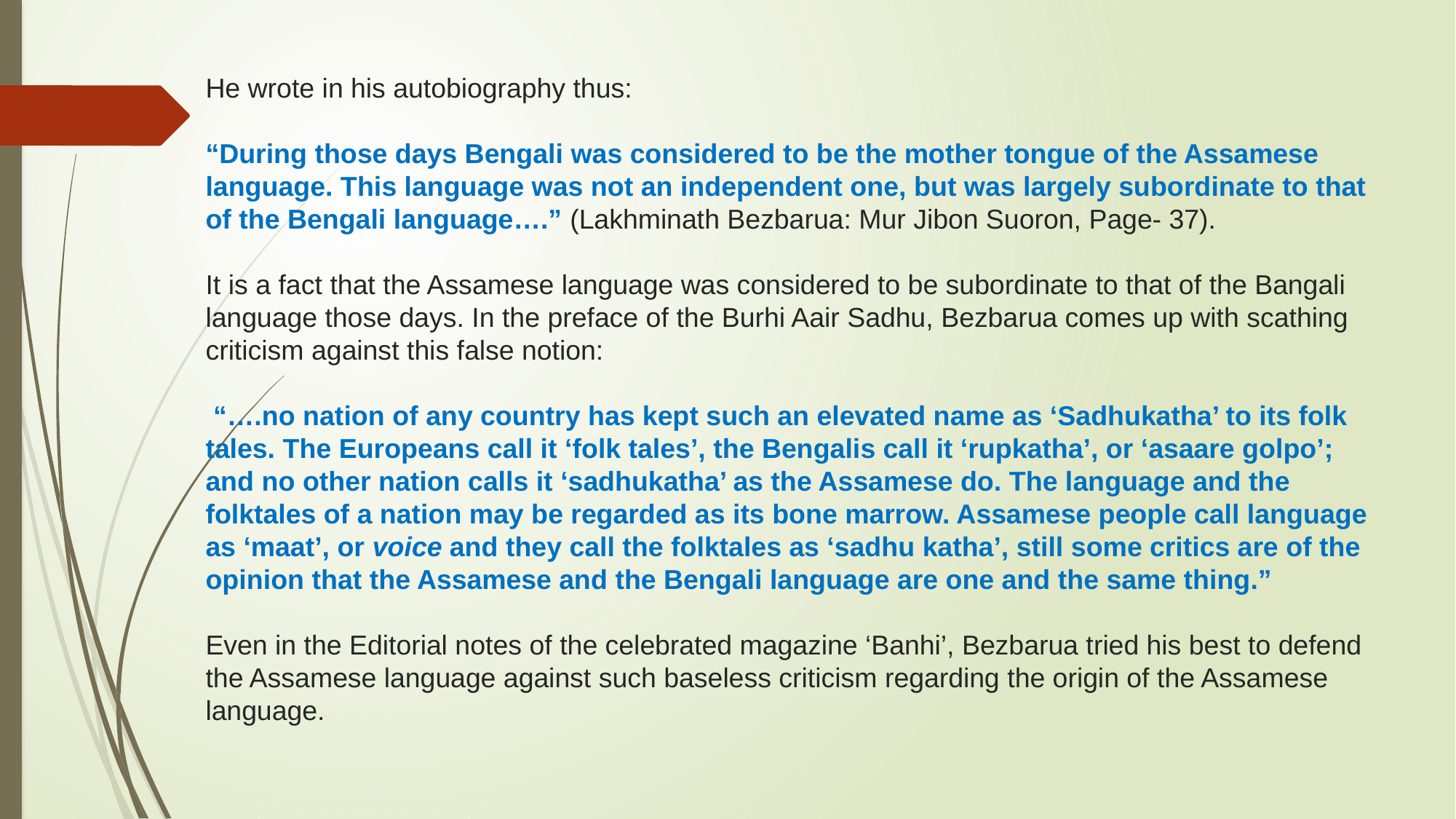

# He wrote in his autobiography thus: “During those days Bengali was considered to be the mother tongue of the Assamese language. This language was not an independent one, but was largely subordinate to that of the Bengali language….” (Lakhminath Bezbarua: Mur Jibon Suoron, Page- 37). It is a fact that the Assamese language was considered to be subordinate to that of the Bangali language those days. In the preface of the Burhi Aair Sadhu, Bezbarua comes up with scathing criticism against this false notion: “….no nation of any country has kept such an elevated name as ‘Sadhukatha’ to its folk tales. The Europeans call it ‘folk tales’, the Bengalis call it ‘rupkatha’, or ‘asaare golpo’; and no other nation calls it ‘sadhukatha’ as the Assamese do. The language and the folktales of a nation may be regarded as its bone marrow. Assamese people call language as ‘maat’, or voice and they call the folktales as ‘sadhu katha’, still some critics are of the opinion that the Assamese and the Bengali language are one and the same thing.” Even in the Editorial notes of the celebrated magazine ‘Banhi’, Bezbarua tried his best to defend the Assamese language against such baseless criticism regarding the origin of the Assamese language.